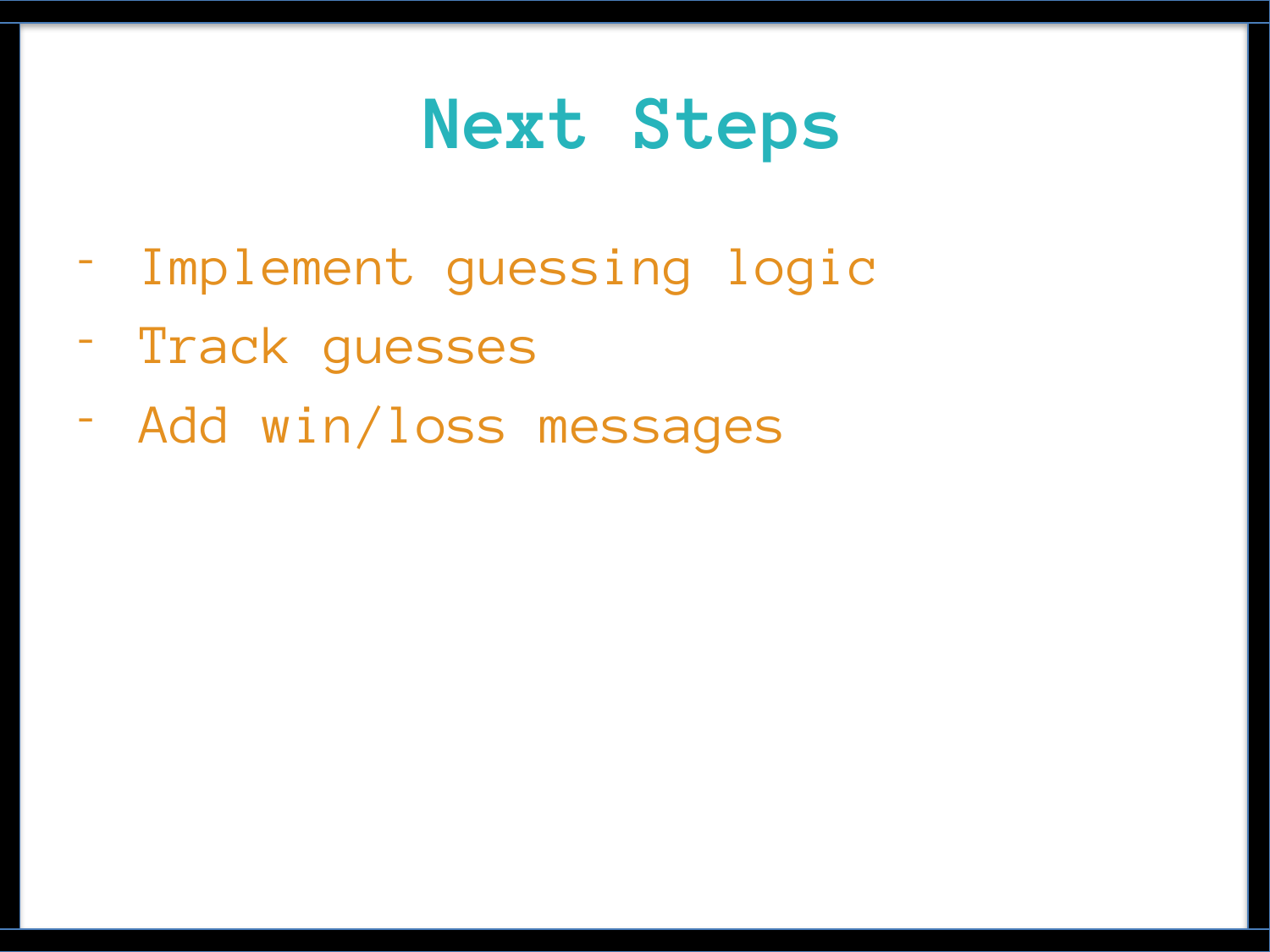

# Next Steps
Implement guessing logic
Track guesses
Add win/loss messages